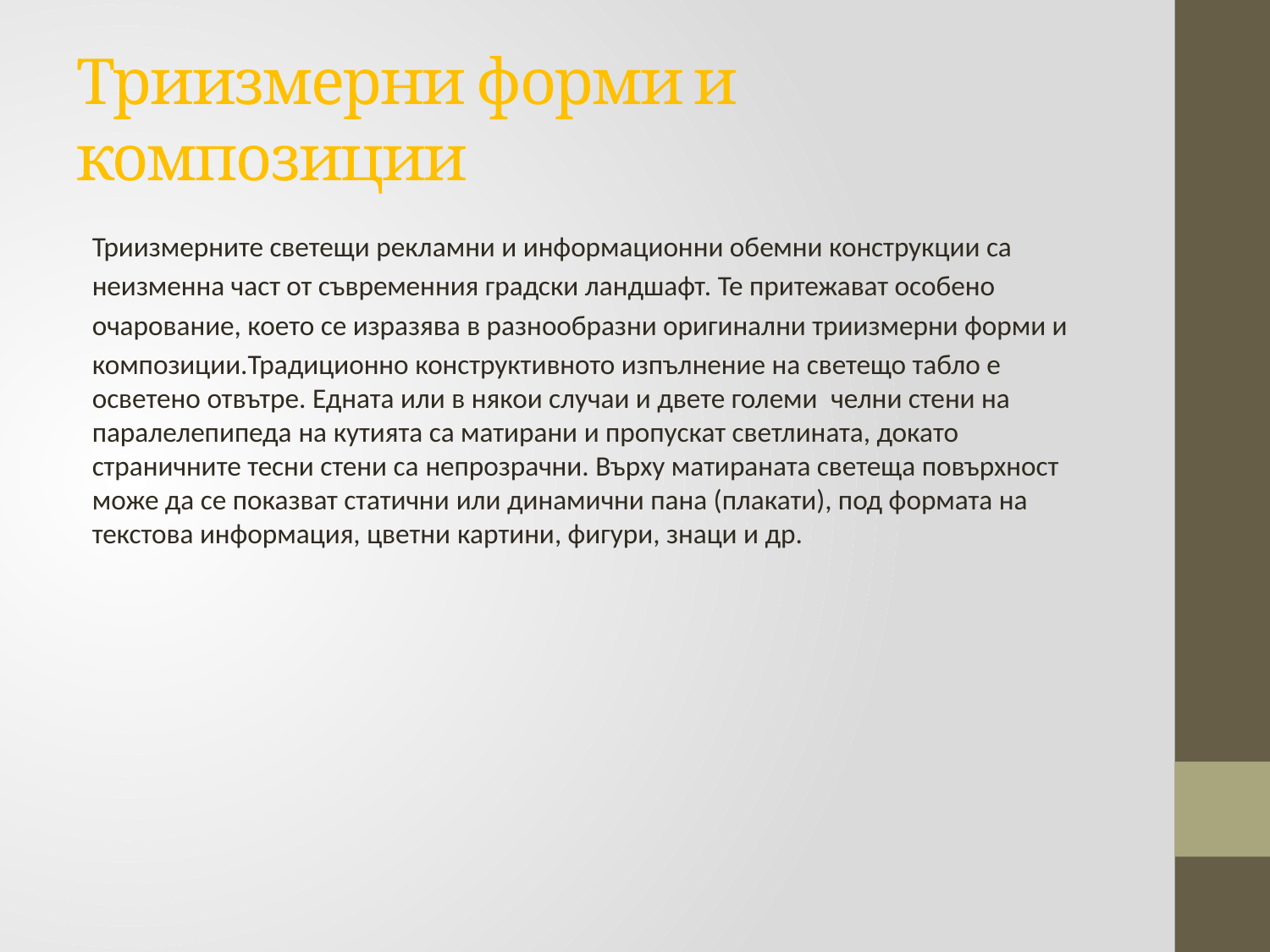

# Триизмерни форми и композиции
Триизмерните светещи рекламни и информационни обемни конструкции са
неизменна част от съвременния градски ландшафт. Те притежават особено
очарование, което се изразява в разнообразни оригинални триизмерни форми и
композиции.Традиционно конструктивното изпълнение на светещо табло е осветено отвътре. Едната или в някои случаи и двете големи  челни стени на паралелепипеда на кутията са матирани и пропускат светлината, докато страничните тесни стени са непрозрачни. Върху матираната светеща повърхност може да се показват статични или динамични пана (плакати), под формата на текстова информация, цветни картини, фигури, знаци и др.